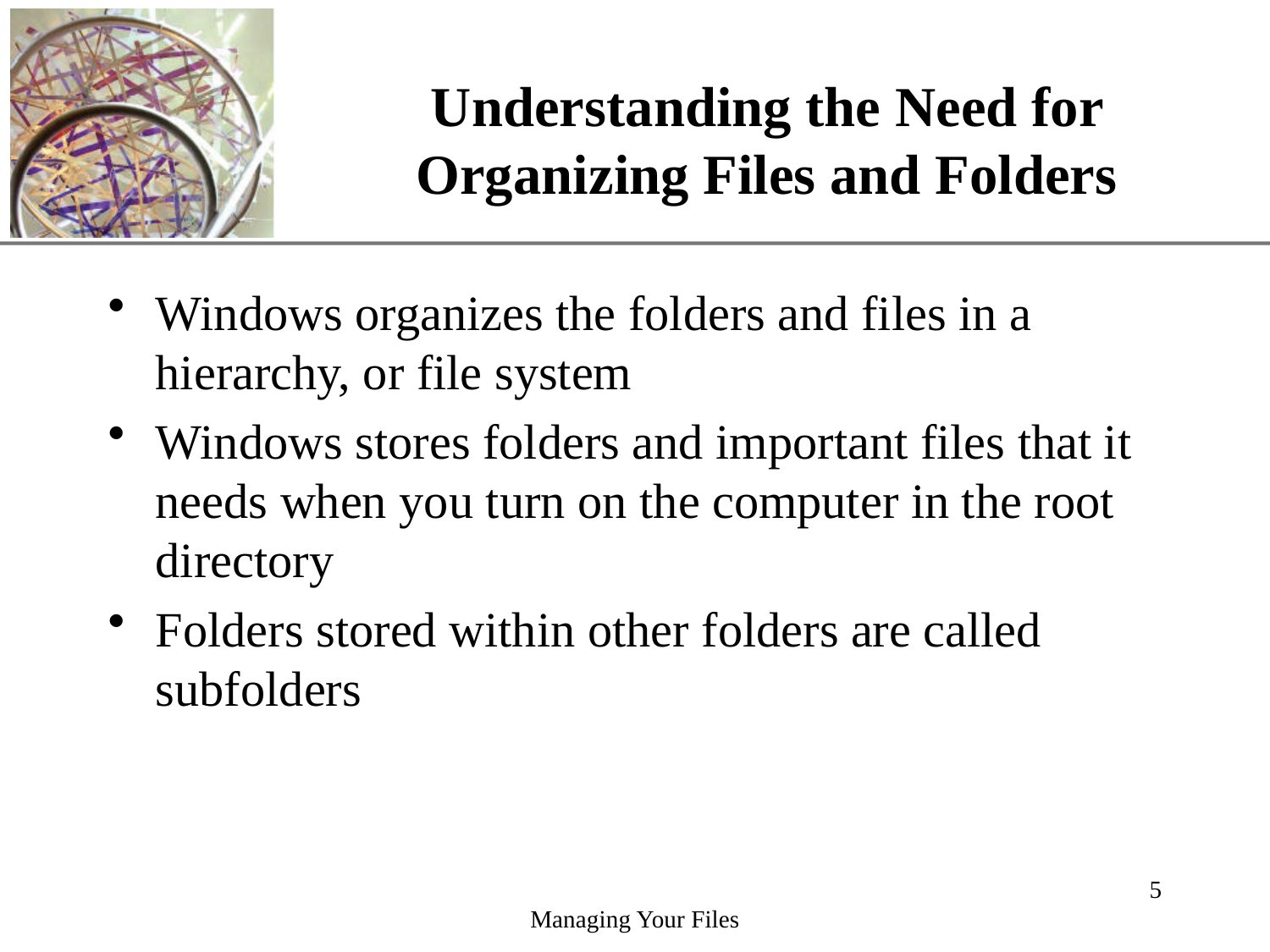

# Understanding the Need for Organizing Files and Folders
Windows organizes the folders and files in a hierarchy, or file system
Windows stores folders and important files that it needs when you turn on the computer in the root directory
Folders stored within other folders are called subfolders
Managing Your Files
5